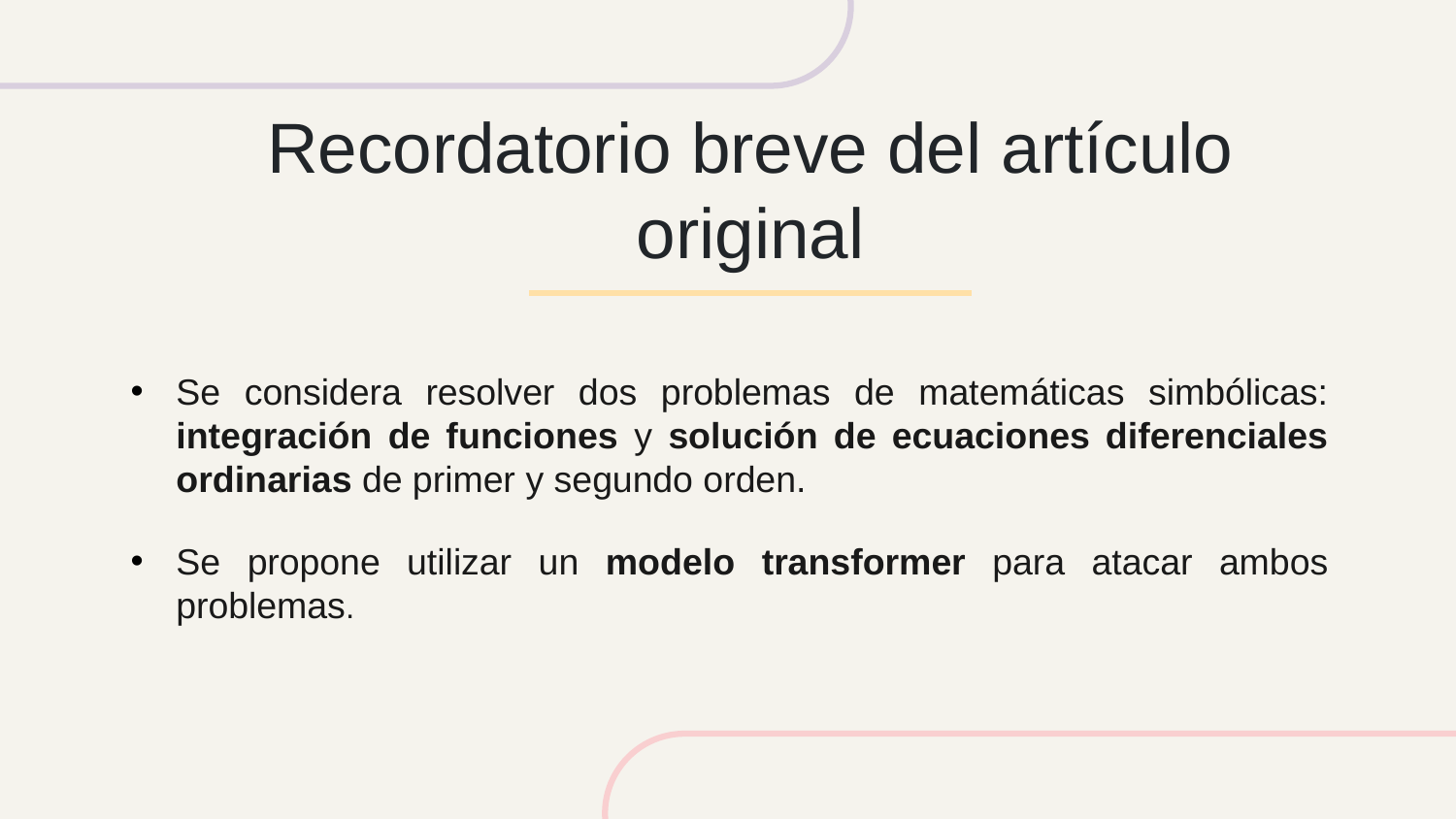

Recordatorio breve del artículo original

Se considera resolver dos problemas de matemáticas simbólicas: integración de funciones y solución de ecuaciones diferenciales ordinarias de primer y segundo orden.

Se propone utilizar un modelo transformer para atacar ambos problemas.